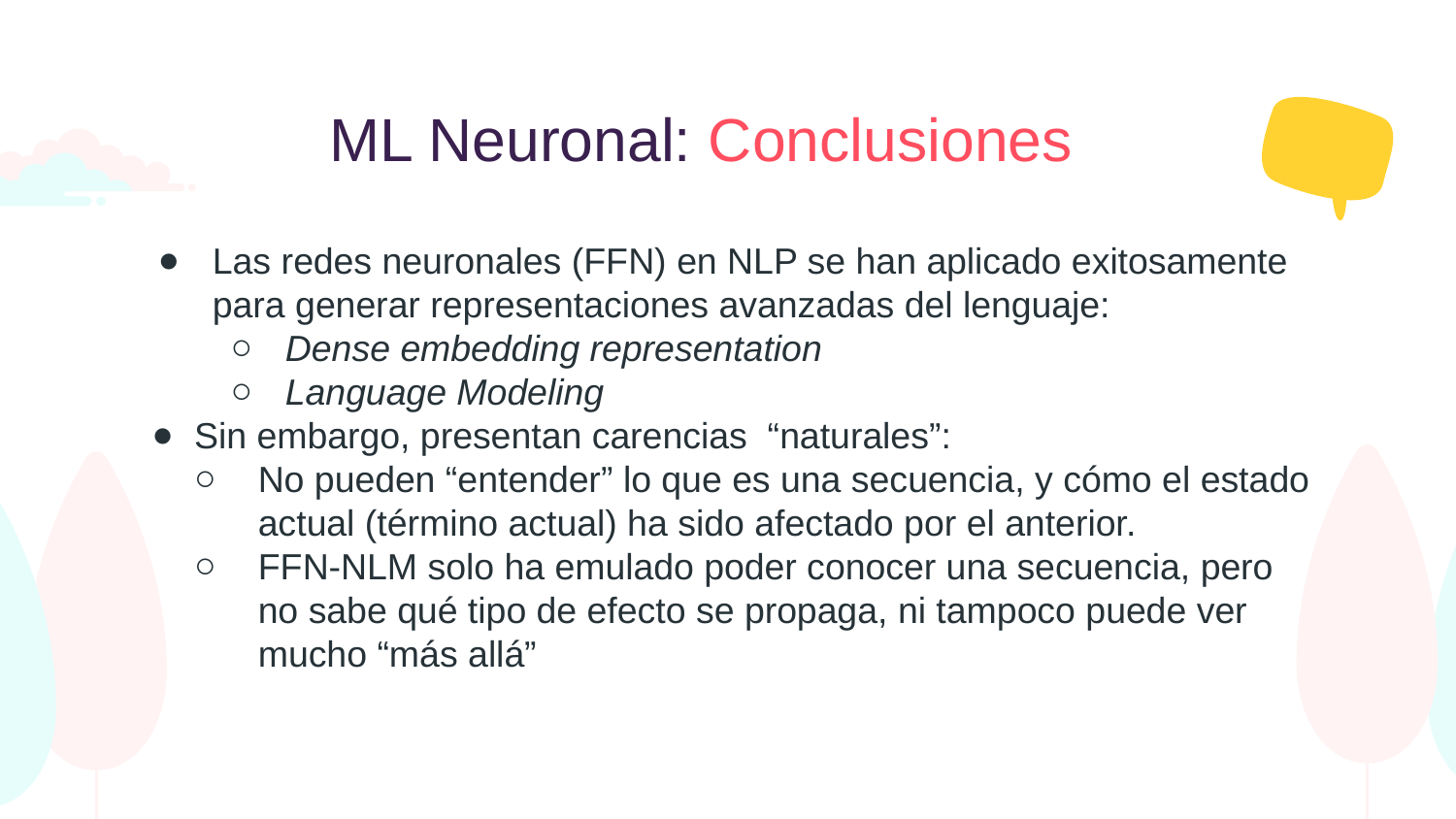

# ML Neuronal: Conclusiones

Las redes neuronales (FFN) en NLP se han aplicado exitosamente para generar representaciones avanzadas del lenguaje:
Dense embedding representation
Language Modeling
Sin embargo, presentan carencias  “naturales”:
No pueden “entender” lo que es una secuencia, y cómo el estado actual (término actual) ha sido afectado por el anterior.
FFN-NLM solo ha emulado poder conocer una secuencia, pero no sabe qué tipo de efecto se propaga, ni tampoco puede ver mucho “más allá”